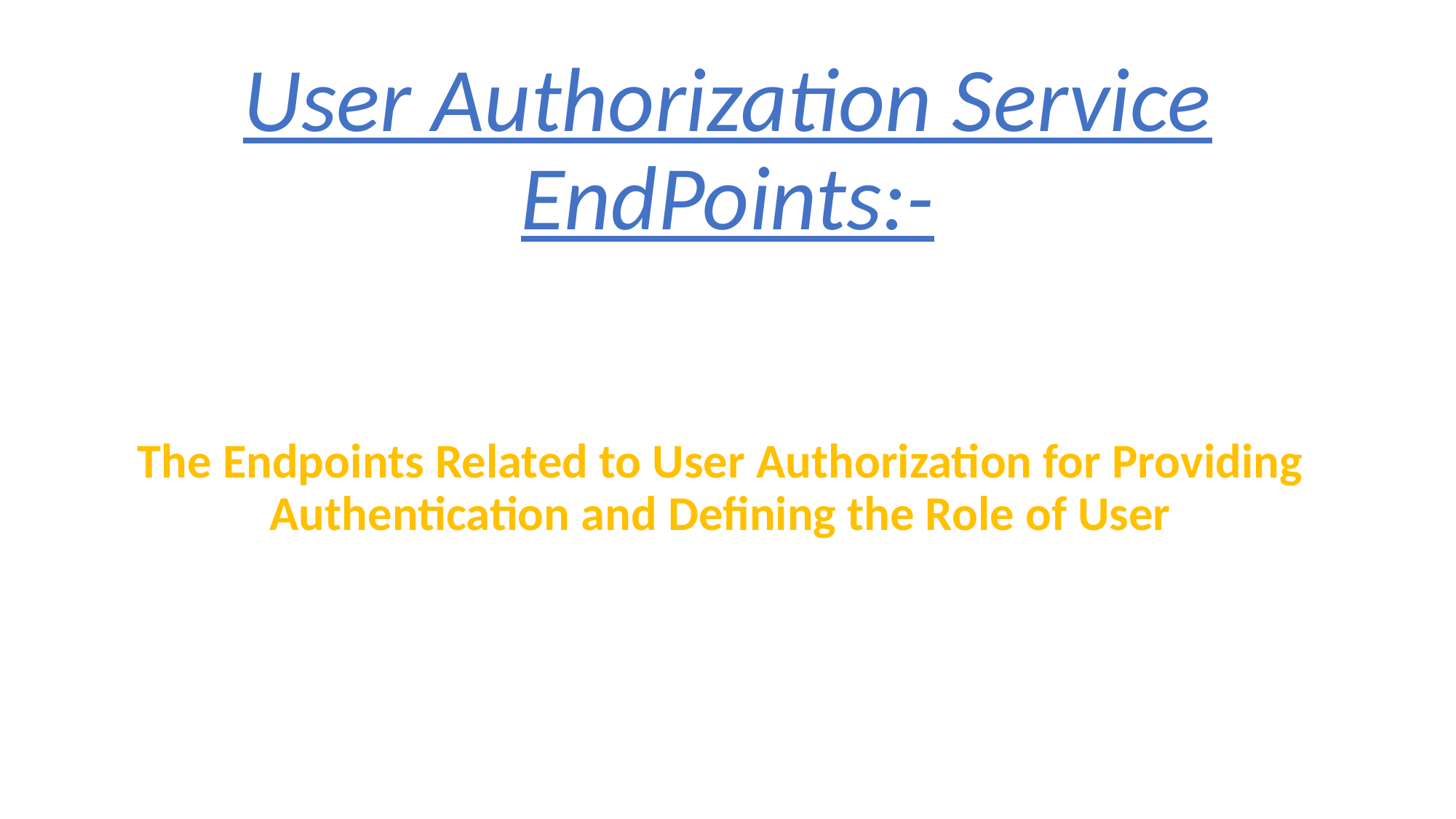

# User Authorization Service EndPoints:-
The Endpoints Related to User Authorization for Providing Authentication and Defining the Role of User